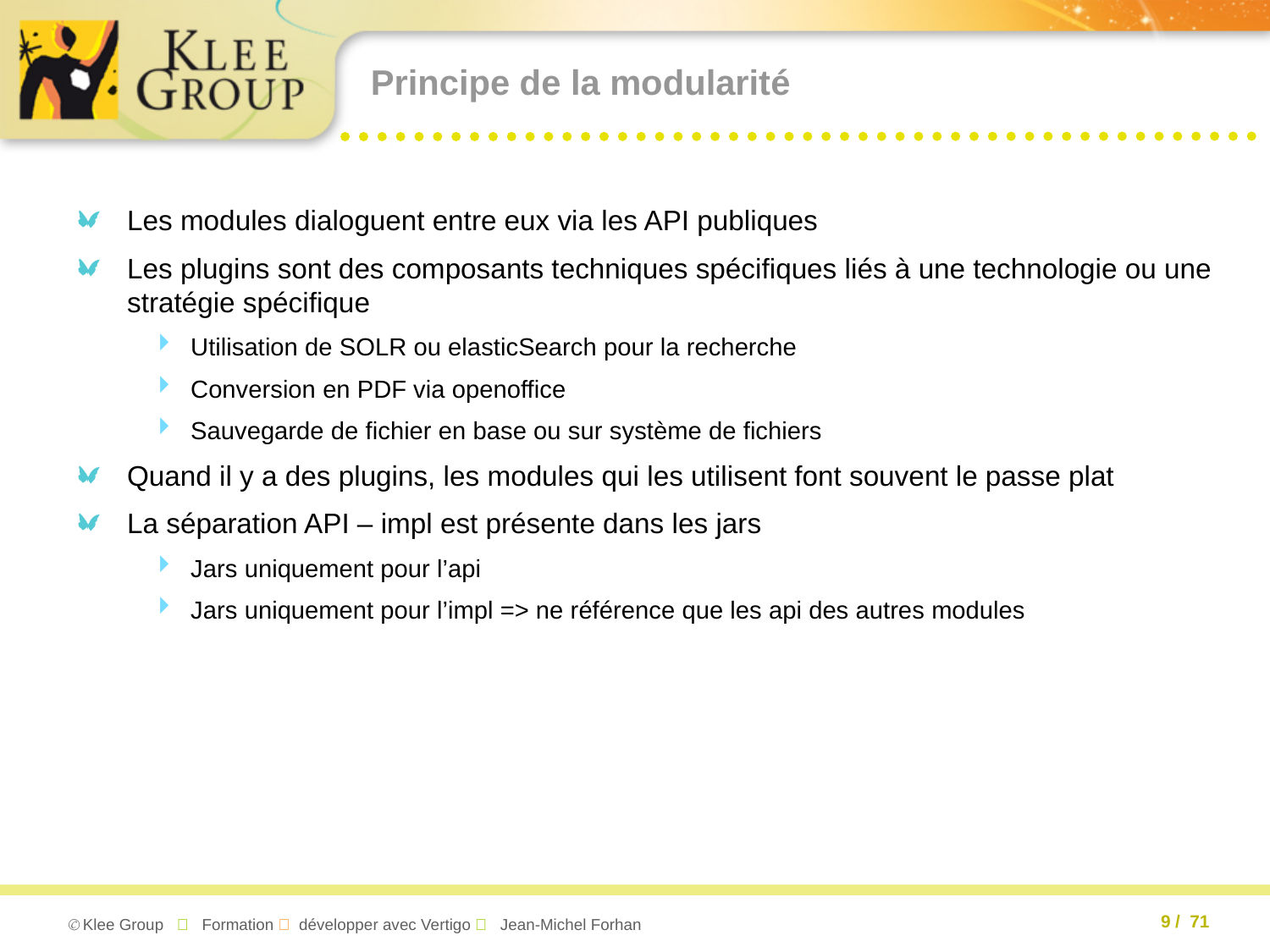

# Principe de la modularité
Les modules dialoguent entre eux via les API publiques
Les plugins sont des composants techniques spécifiques liés à une technologie ou une stratégie spécifique
Utilisation de SOLR ou elasticSearch pour la recherche
Conversion en PDF via openoffice
Sauvegarde de fichier en base ou sur système de fichiers
Quand il y a des plugins, les modules qui les utilisent font souvent le passe plat
La séparation API – impl est présente dans les jars
Jars uniquement pour l’api
Jars uniquement pour l’impl => ne référence que les api des autres modules